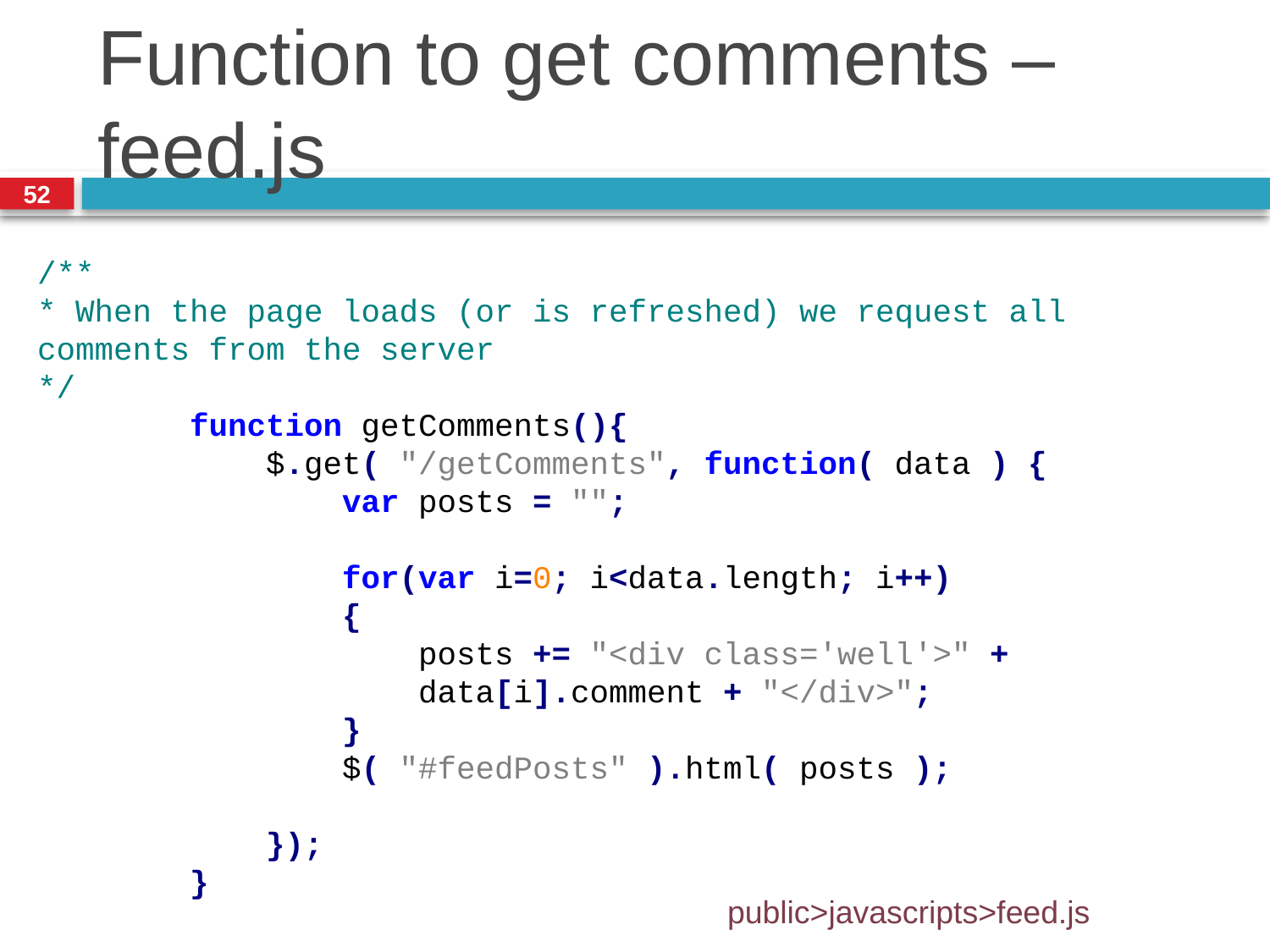

# Function to get comments – feed.js
52
/**
* When the page loads (or is refreshed) we request all comments from the server
*/
        function getComments(){
            $.get( "/getComments", function( data ) {
                var posts = "";

                for(var i=0; i<data.length; i++)
                {
                    posts += "<div class='well'>" + 					data[i].comment + "</div>";
                }
                $( "#feedPosts" ).html( posts );

            });
        }
public>javascripts>feed.js